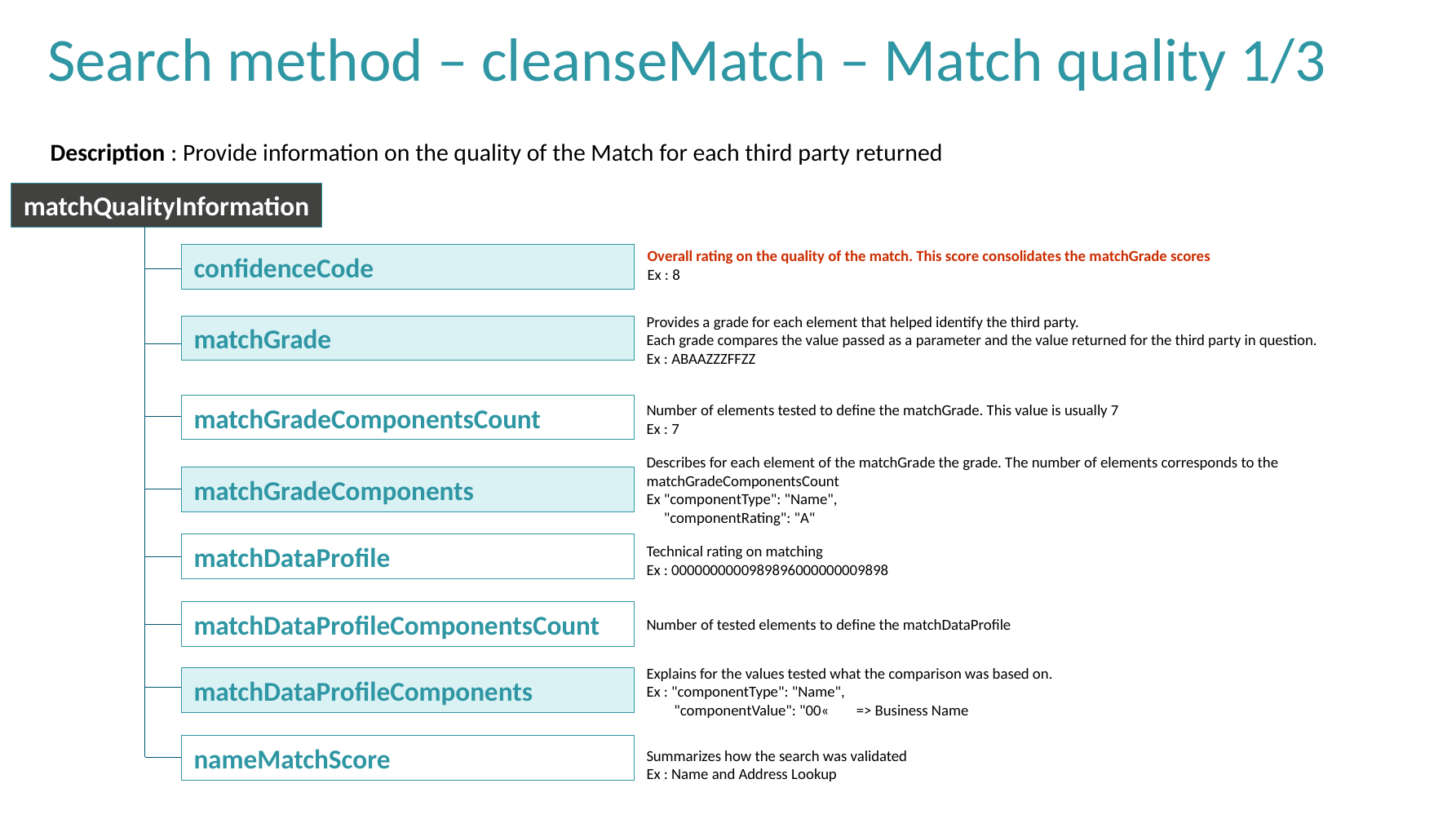

Search method – cleanseMatch – Match quality 1/3
Description : Provide information on the quality of the Match for each third party returned
matchQualityInformation
Overall rating on the quality of the match. This score consolidates the matchGrade scores
Ex : 8
confidenceCode
Provides a grade for each element that helped identify the third party.
Each grade compares the value passed as a parameter and the value returned for the third party in question.
Ex : ABAAZZZFFZZ
matchGrade
Number of elements tested to define the matchGrade. This value is usually 7
Ex : 7
matchGradeComponentsCount
Describes for each element of the matchGrade the grade. The number of elements corresponds to the matchGradeComponentsCount
Ex "componentType": "Name",
     "componentRating": "A"
matchGradeComponents
matchDataProfile
Technical rating on matching
Ex : 0000000000989896000000009898
matchDataProfileComponentsCount
Number of tested elements to define the matchDataProfile
Explains for the values tested what the comparison was based on.
Ex : "componentType": "Name",
        "componentValue": "00«        => Business Name
matchDataProfileComponents
nameMatchScore
Summarizes how the search was validated
Ex : Name and Address Lookup